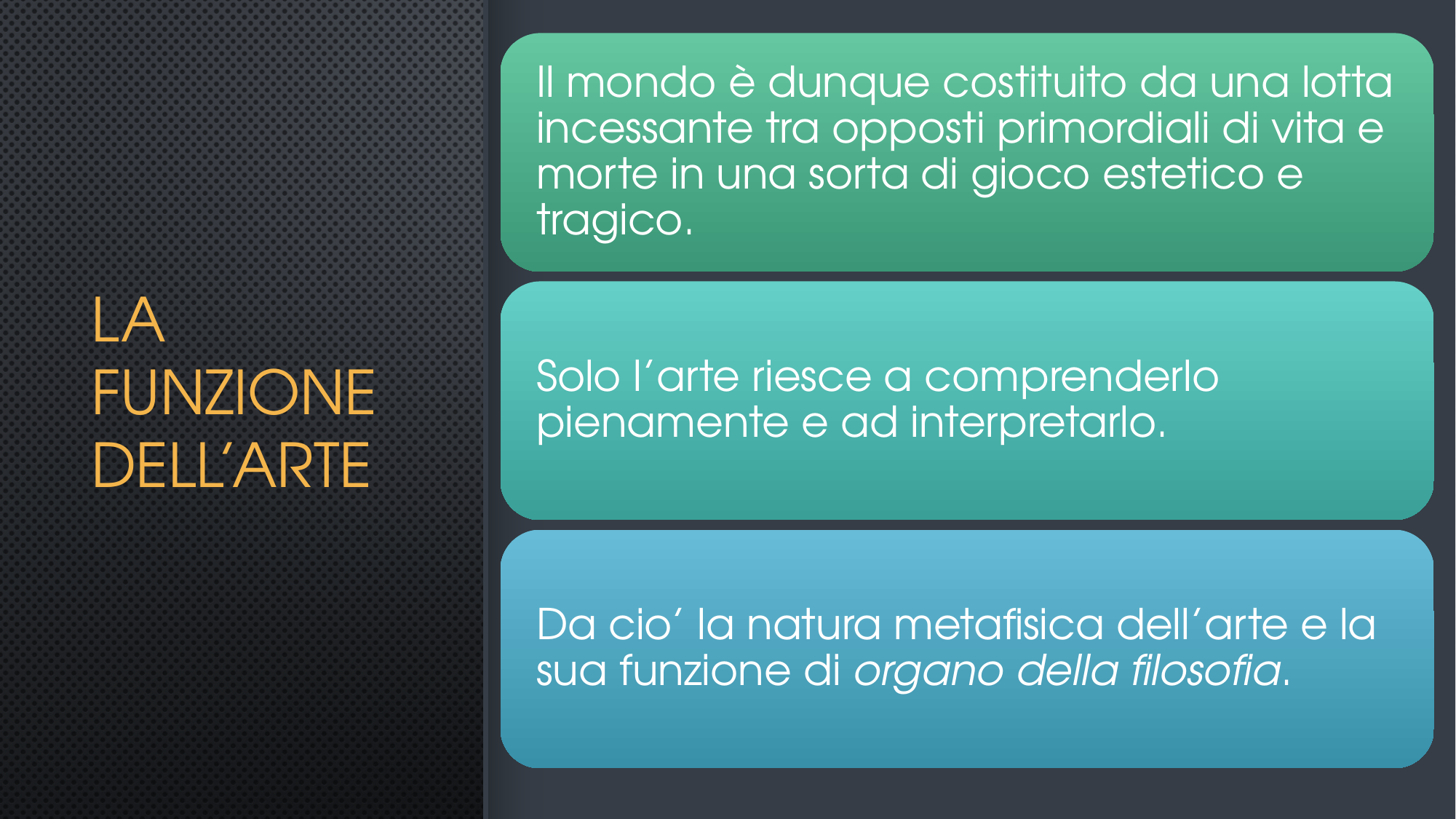

Il mondo è dunque costituito da una lotta incessante tra opposti primordiali di vita e morte in una sorta di gioco estetico e tragico.
Solo l’arte riesce a comprenderlo pienamente e ad interpretarlo.
Da cio’ la natura metafisica dell’arte e la sua funzione di organo della filosofia.
# La funzione dell’arte